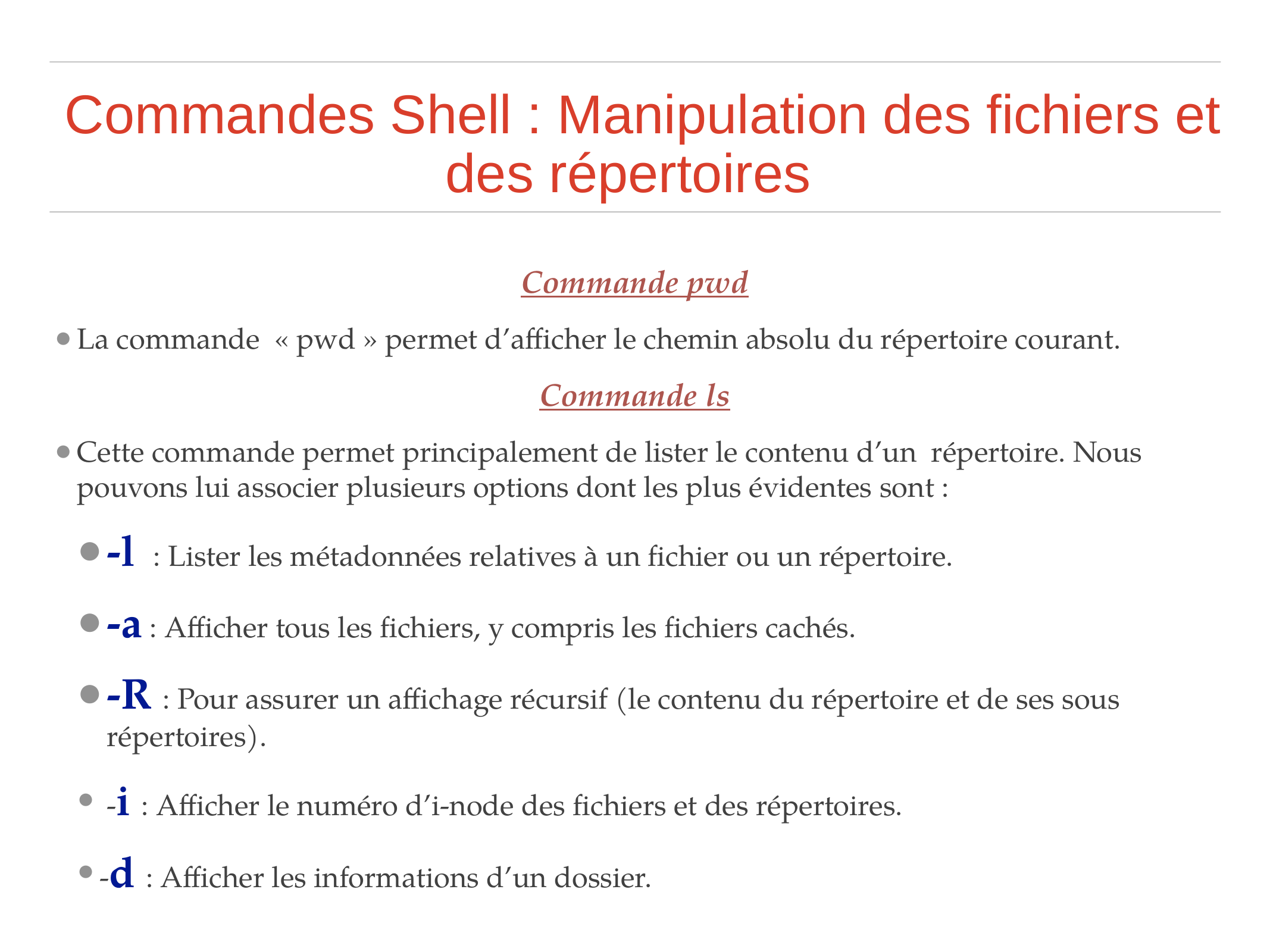

# Commandes Shell : Manipulation des fichiers et des répertoires
Commande pwd
La commande  « pwd » permet d’afficher le chemin absolu du répertoire courant.
Commande ls
Cette commande permet principalement de lister le contenu d’un  répertoire. Nous pouvons lui associer plusieurs options dont les plus évidentes sont :
-l  : Lister les métadonnées relatives à un fichier ou un répertoire.
-a : Afficher tous les fichiers, y compris les fichiers cachés.
-R : Pour assurer un affichage récursif (le contenu du répertoire et de ses sous répertoires).
-i : Afficher le numéro d’i-node des fichiers et des répertoires.
-d : Afficher les informations d’un dossier.